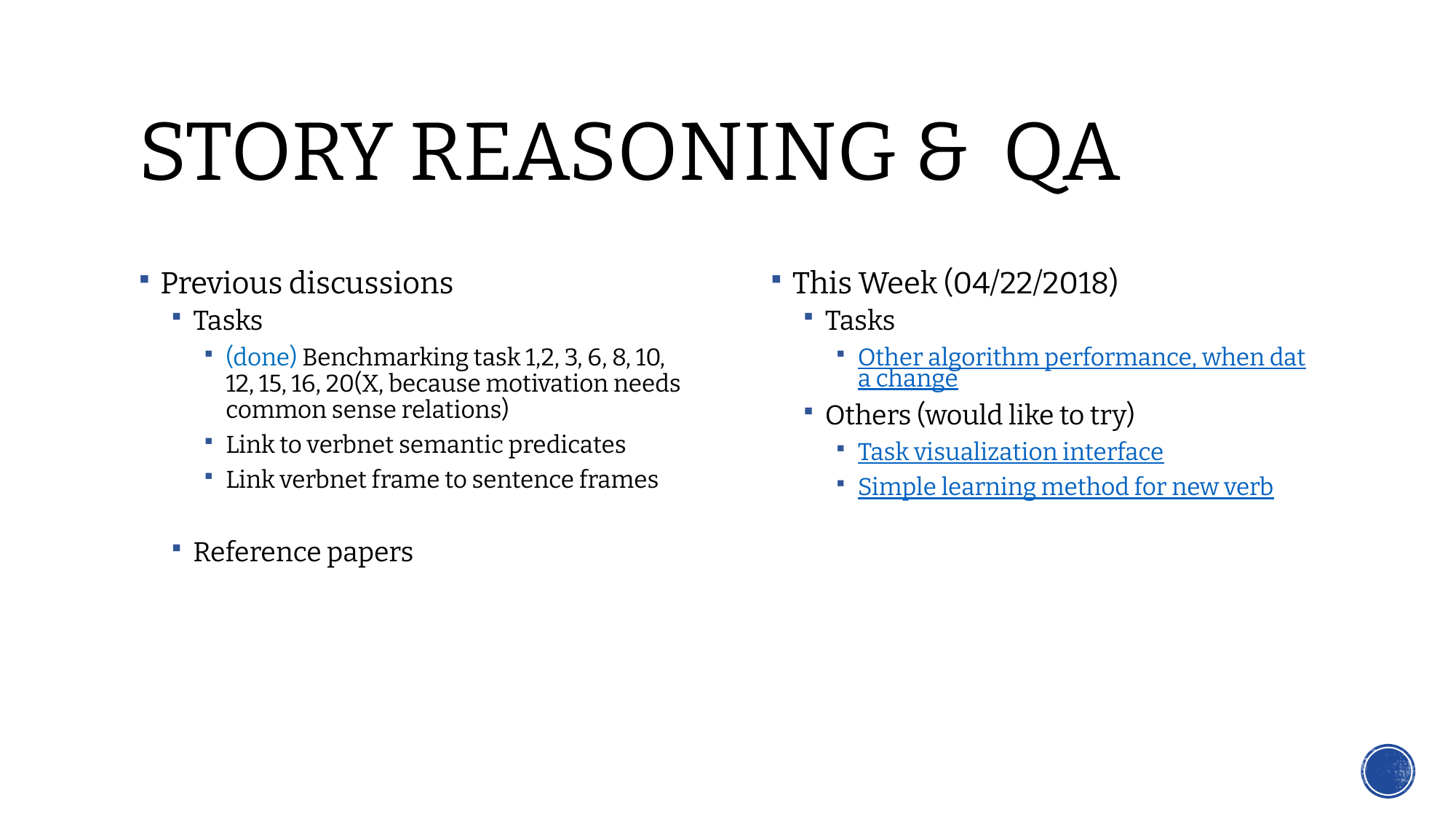

# Story reasoning &  QA
Previous discussions
Tasks
(done) Benchmarking task 1,2, 3, 6, 8, 10, 12, 15, 16, 20(X, because motivation needs common sense relations)
Link to verbnet semantic predicates
Link verbnet frame to sentence frames

Reference papers

This Week (04/22/2018)
Tasks
Other algorithm performance, when data change
Others (would like to try)
Task visualization interface
Simple learning method for new verb